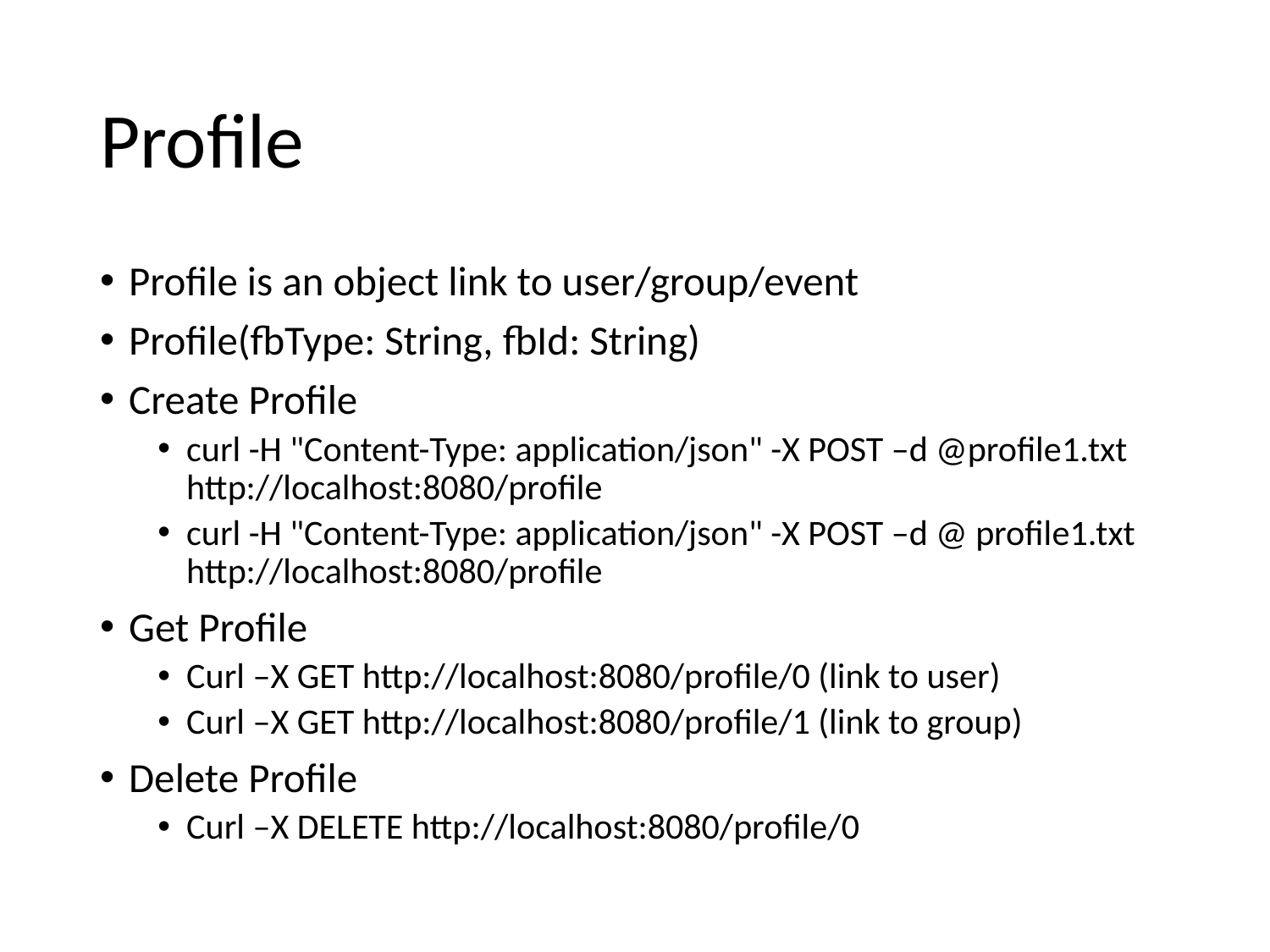

# Profile
Profile is an object link to user/group/event
Profile(fbType: String, fbId: String)
Create Profile
curl -H "Content-Type: application/json" -X POST –d @profile1.txt http://localhost:8080/profile
curl -H "Content-Type: application/json" -X POST –d @ profile1.txt http://localhost:8080/profile
Get Profile
Curl –X GET http://localhost:8080/profile/0 (link to user)
Curl –X GET http://localhost:8080/profile/1 (link to group)
Delete Profile
Curl –X DELETE http://localhost:8080/profile/0